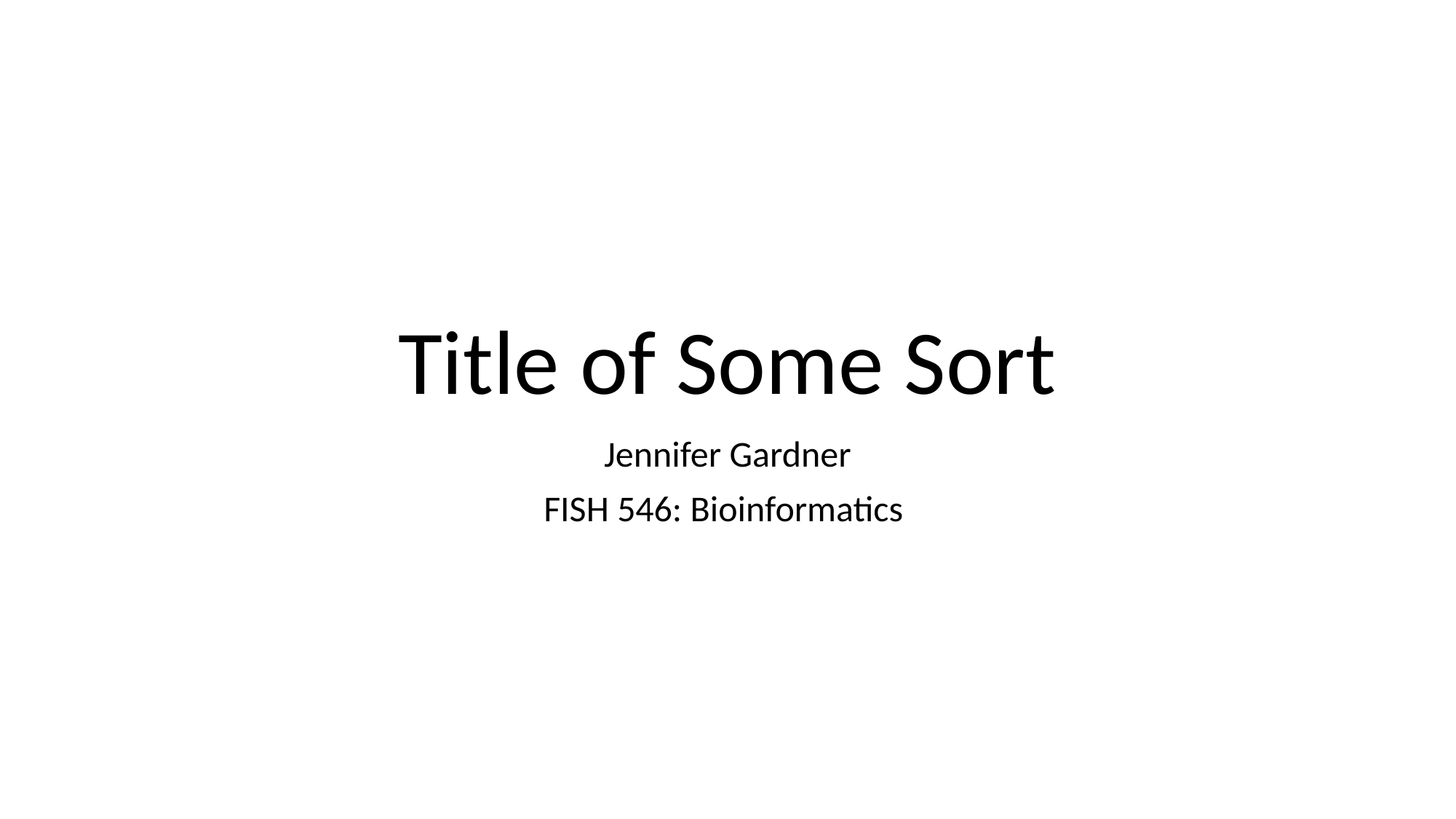

# Title of Some Sort
Jennifer Gardner
FISH 546: Bioinformatics